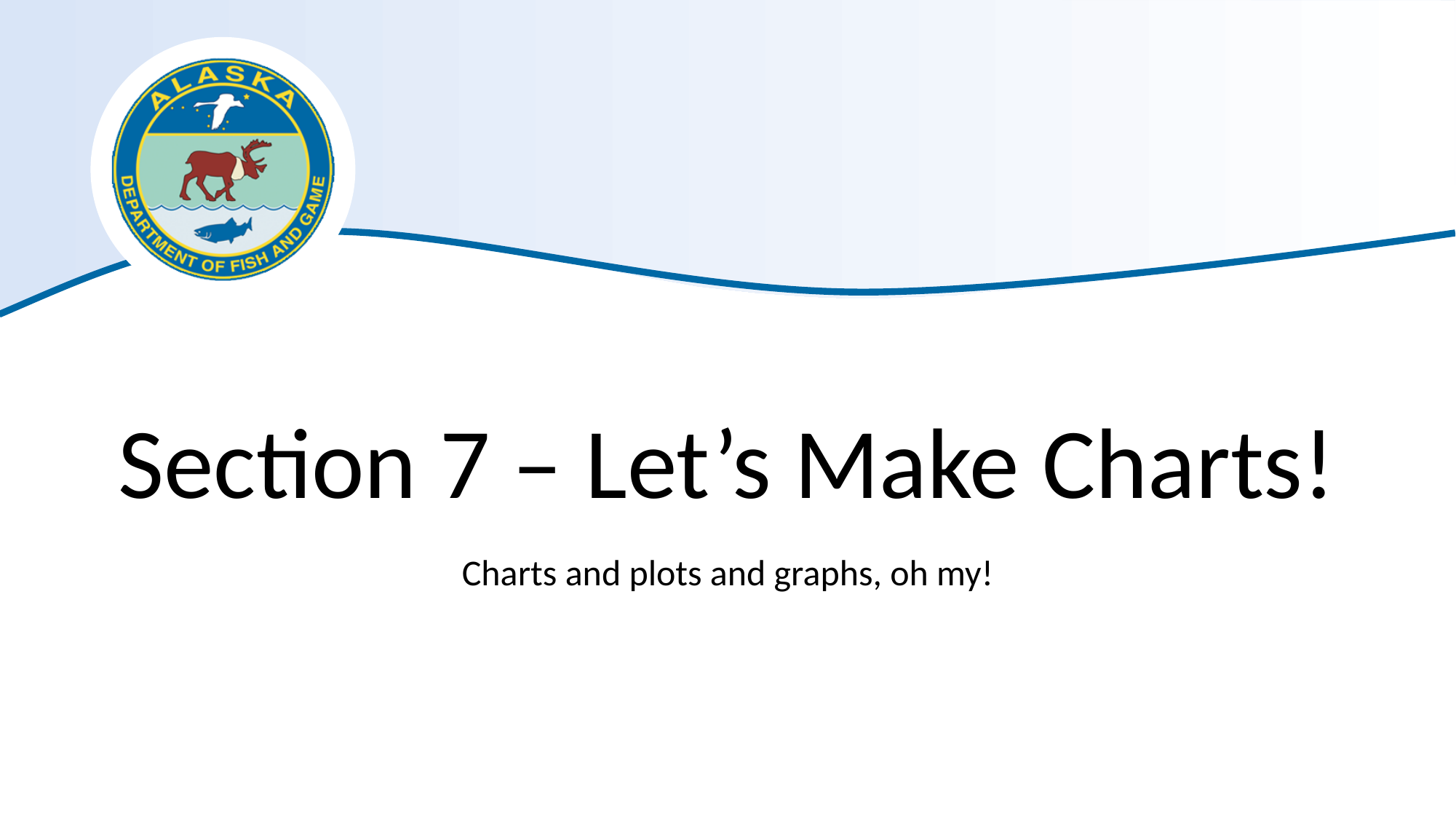

# Section 7 – Let’s Make Charts!
Charts and plots and graphs, oh my!